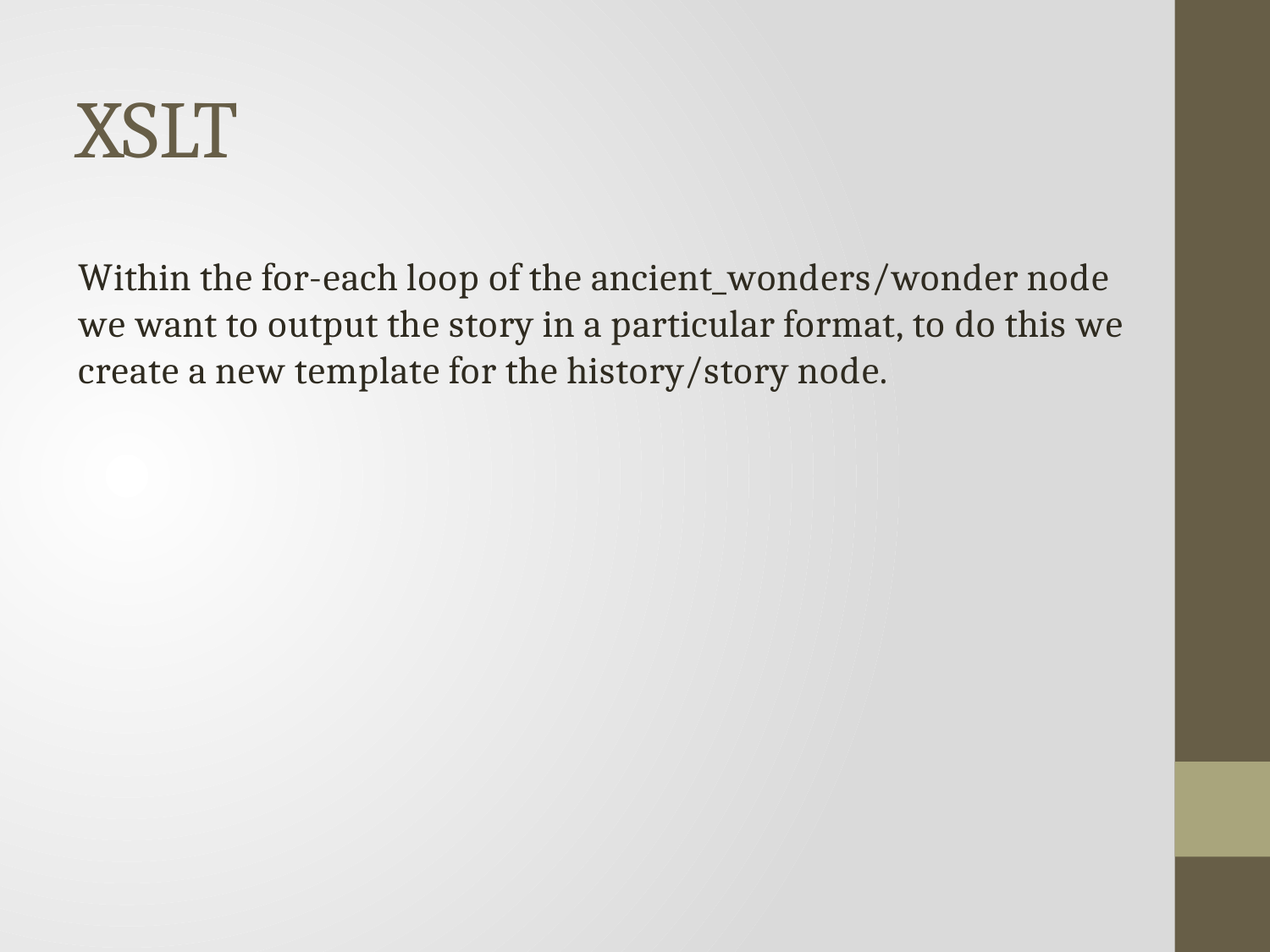

Within the for-each loop of the ancient_wonders/wonder node we want to output the story in a particular format, to do this we create a new template for the history/story node.